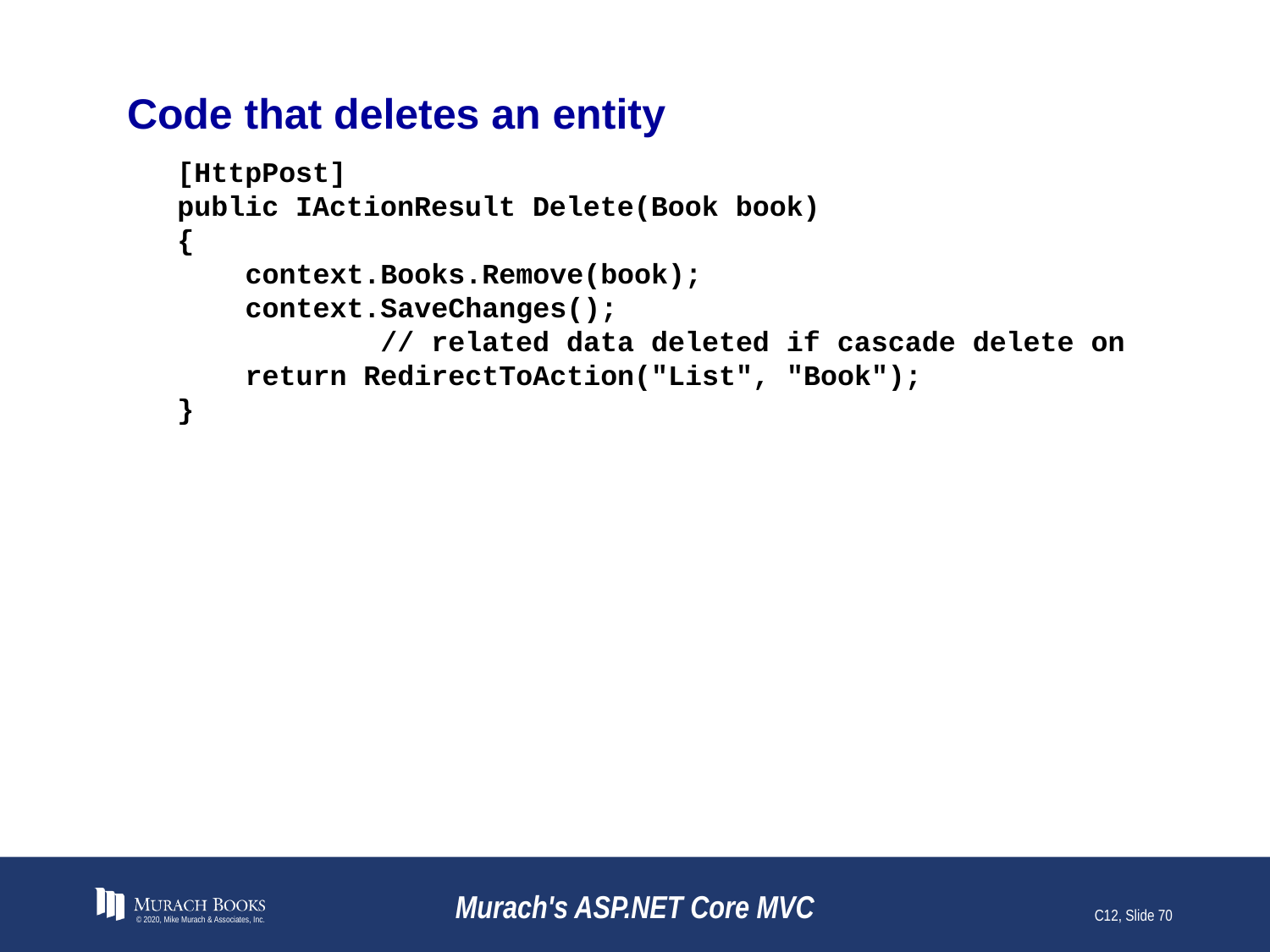

# Code that deletes an entity
[HttpPost]
public IActionResult Delete(Book book)
{
    context.Books.Remove(book);
    context.SaveChanges();
            // related data deleted if cascade delete on
    return RedirectToAction("List", "Book");
}

© 2020, Mike Murach & Associates, Inc.
Murach's ASP.NET Core MVC

C12, Slide 70